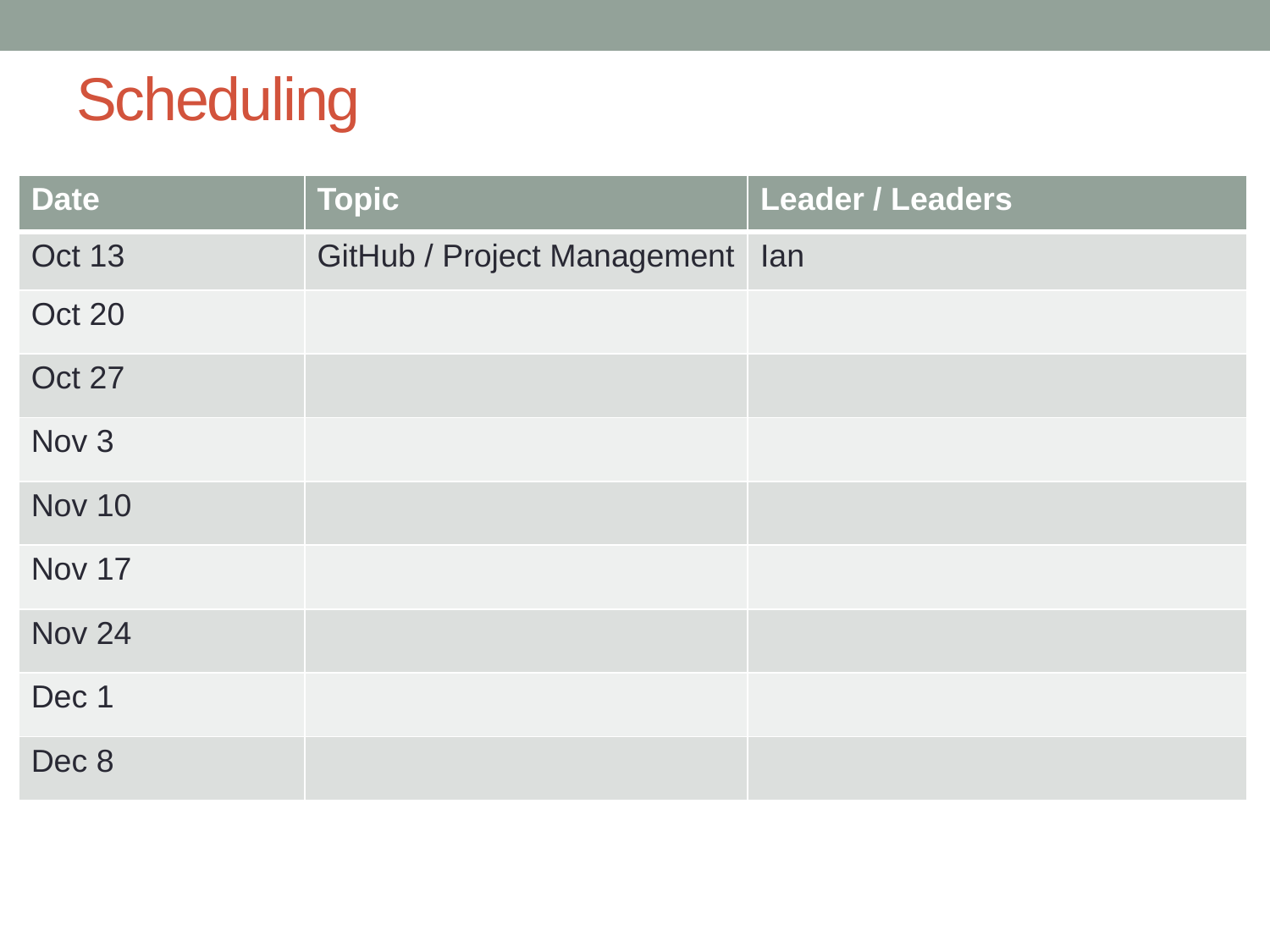

# Scheduling
| Date | Topic | Leader / Leaders |
| --- | --- | --- |
| Oct 13 | GitHub / Project Management | Ian |
| Oct 20 |  |  |
| Oct 27 |  |  |
| Nov 3 |  |  |
| Nov 10 |  |  |
| Nov 17 |  |  |
| Nov 24 |  |  |
| Dec 1 |  |  |
| Dec 8 |  |  |